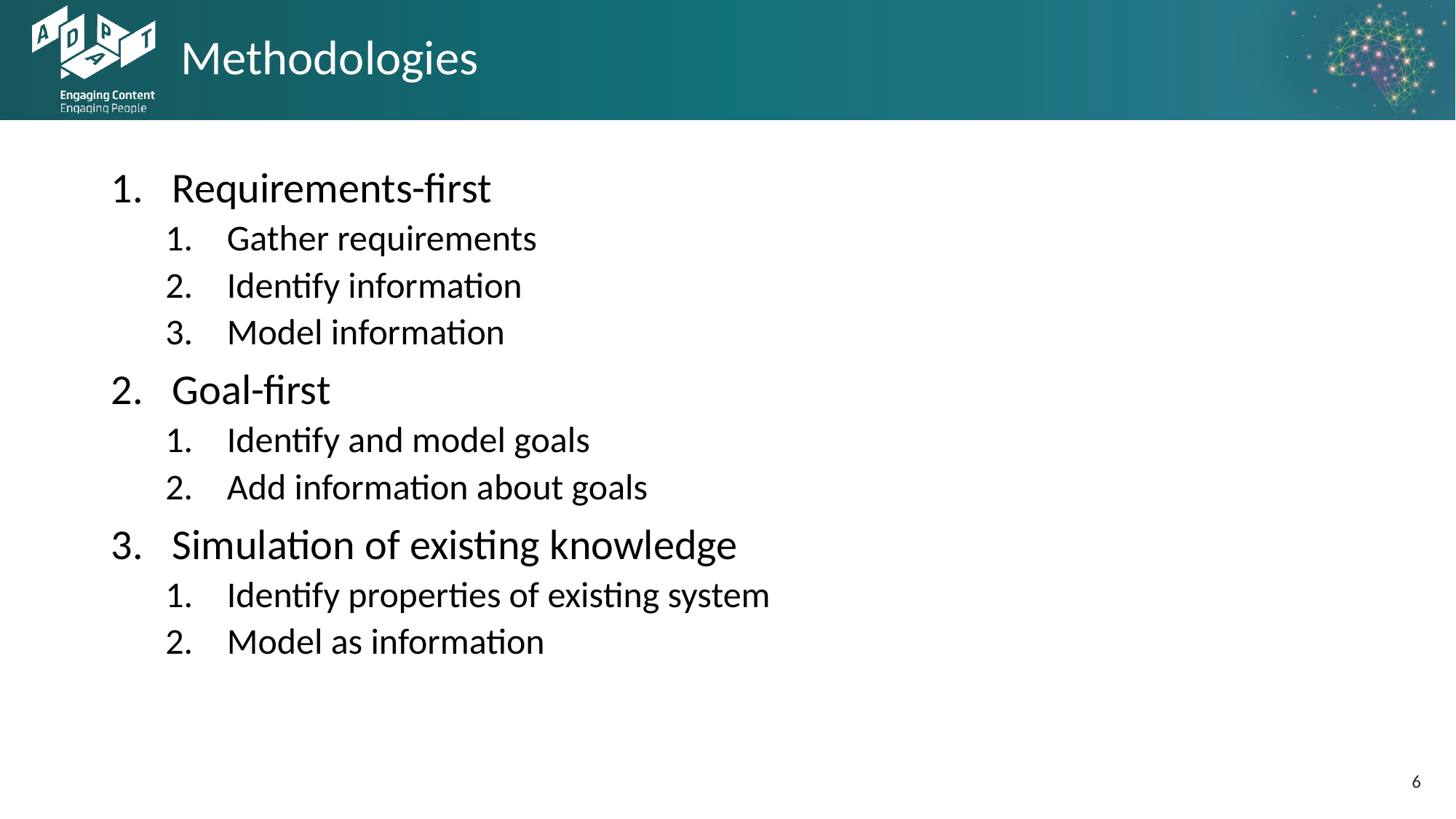

# Methodologies
Requirements-first
Gather requirements
Identify information
Model information
Goal-first
Identify and model goals
Add information about goals
Simulation of existing knowledge
Identify properties of existing system
Model as information

6